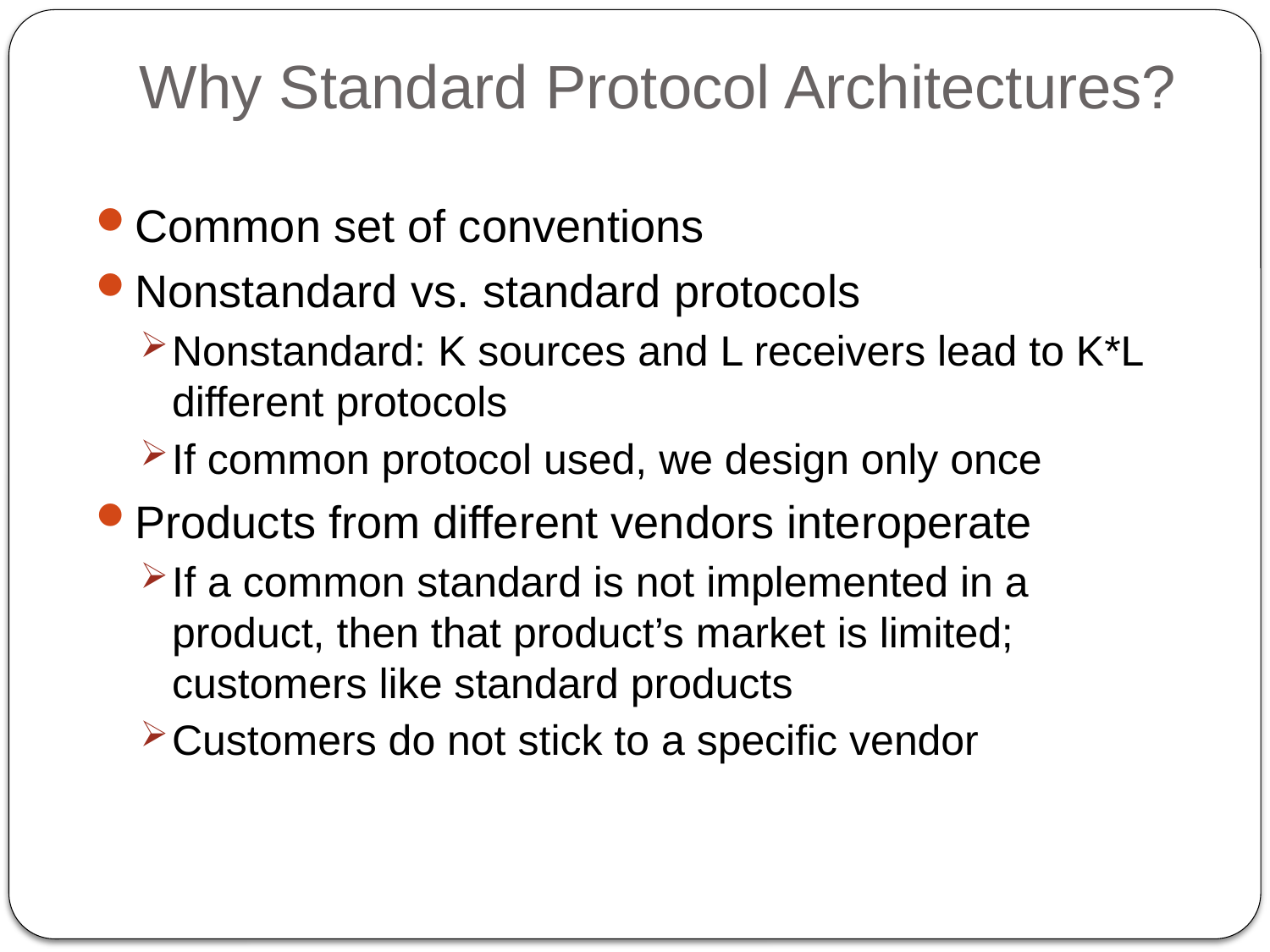

# Why Standard Protocol Architectures?
Common set of conventions
Nonstandard vs. standard protocols
Nonstandard: K sources and L receivers lead to K*L different protocols
If common protocol used, we design only once
Products from different vendors interoperate
If a common standard is not implemented in a product, then that product’s market is limited; customers like standard products
Customers do not stick to a specific vendor
50